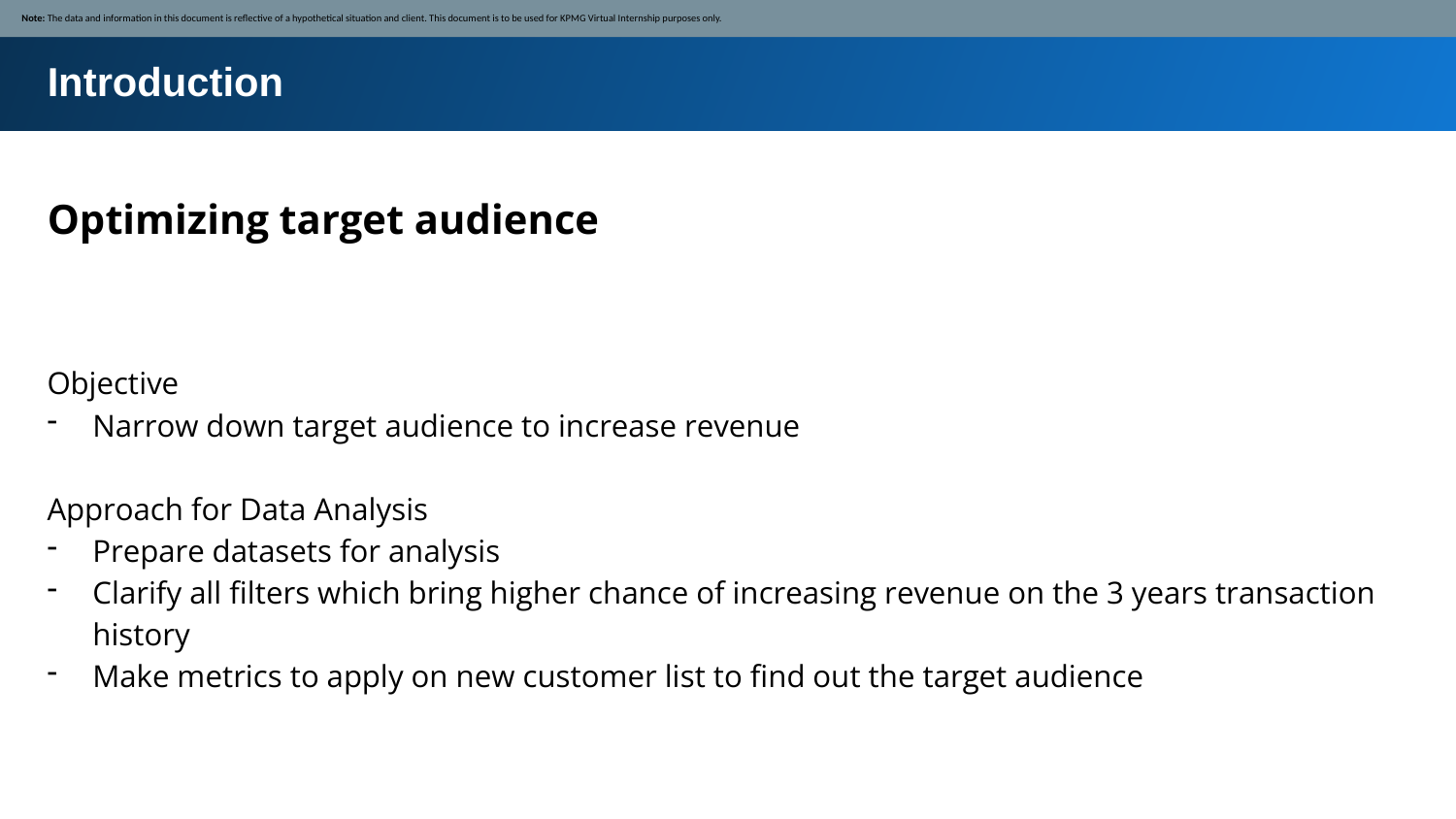

Note: The data and information in this document is reflective of a hypothetical situation and client. This document is to be used for KPMG Virtual Internship purposes only.
Introduction
Optimizing target audience
Objective
Narrow down target audience to increase revenue

Approach for Data Analysis
Prepare datasets for analysis
Clarify all filters which bring higher chance of increasing revenue on the 3 years transaction history
Make metrics to apply on new customer list to find out the target audience